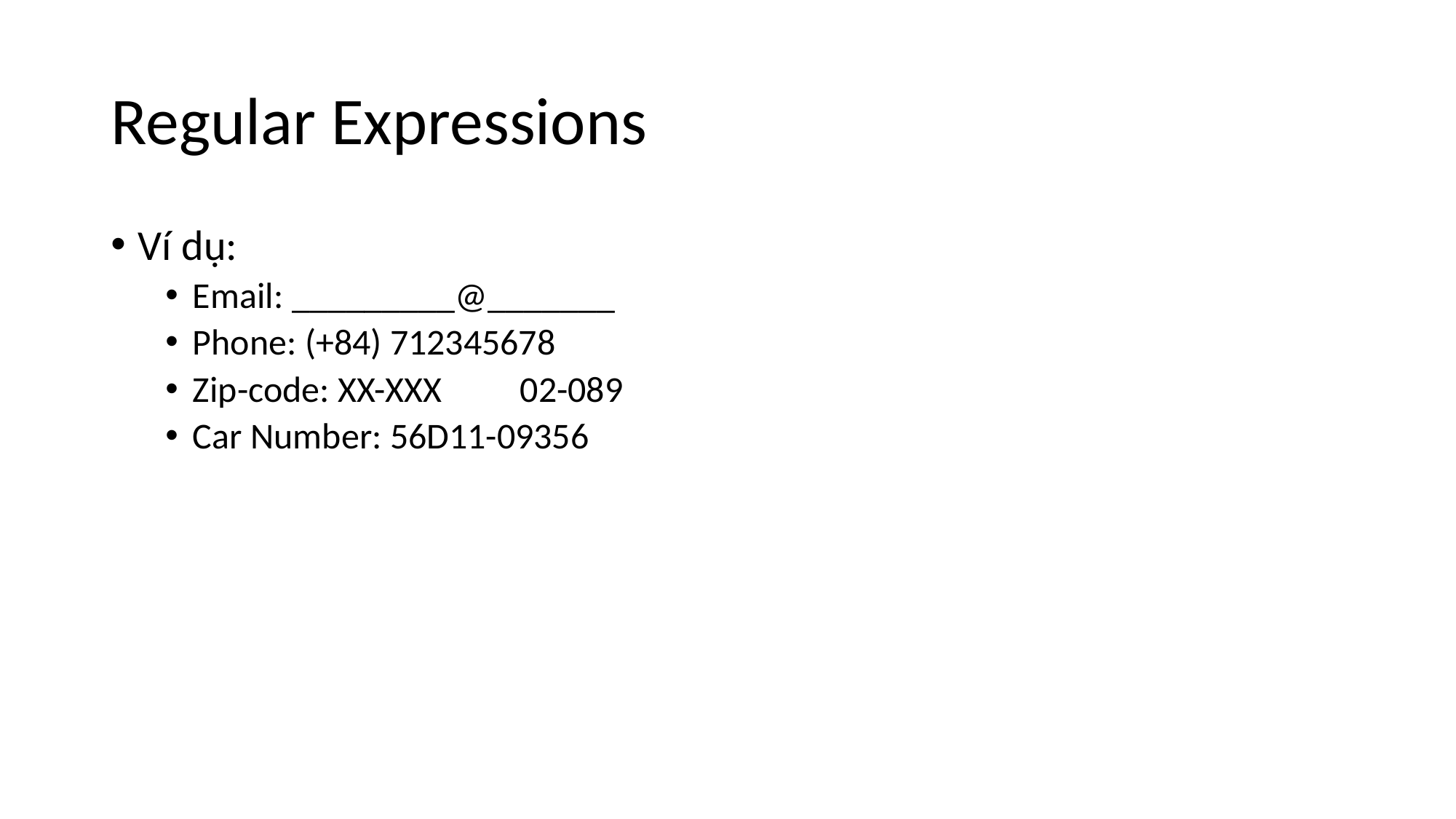

# Regular Expressions
Ví dụ:
Email: _________@_______
Phone: (+84) 712345678
Zip-code: XX-XXX	02-089
Car Number: 56D11-09356